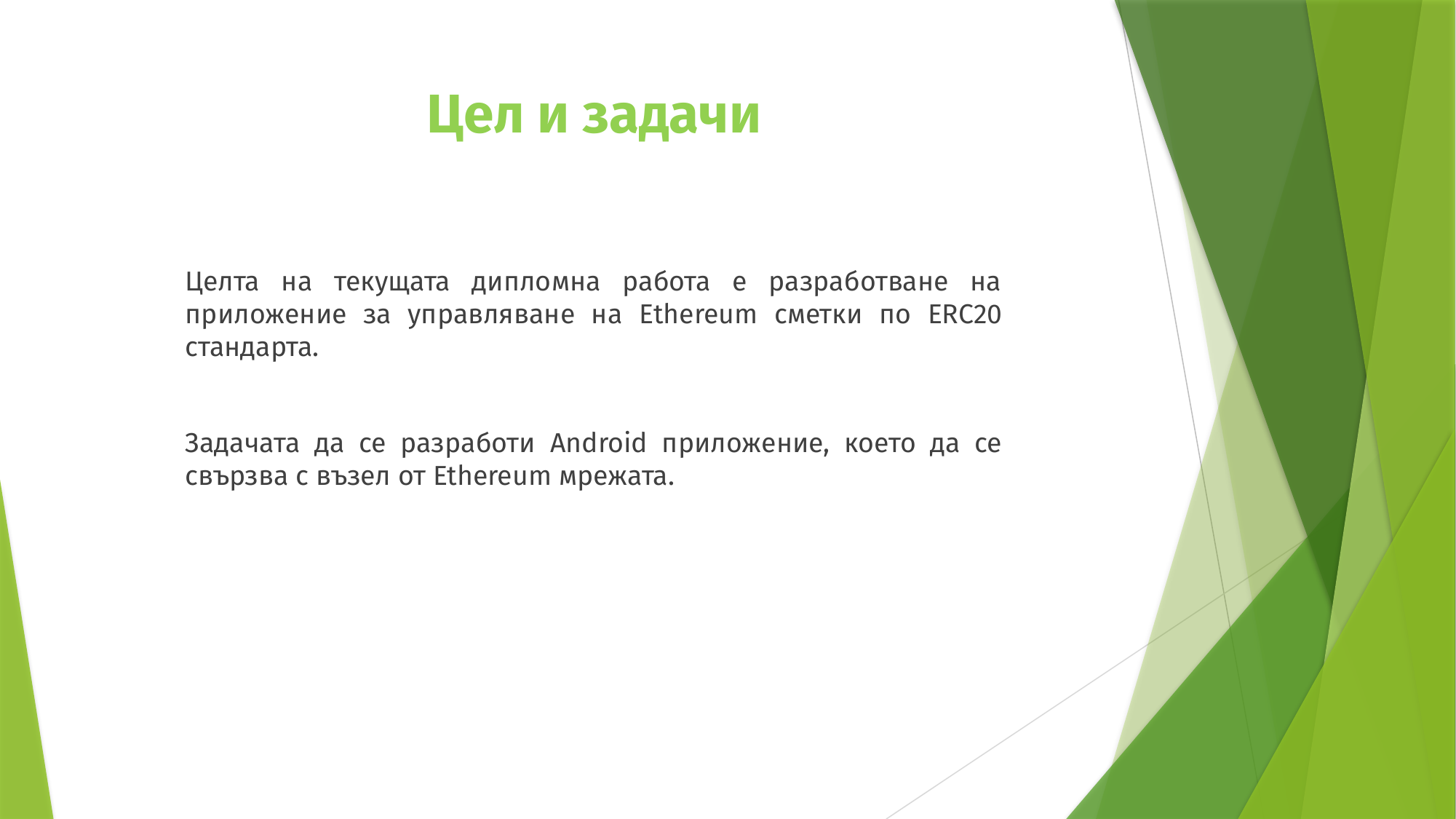

# Цел и задачи
Целта на текущата дипломна работа е разработване на приложение за управляване на Ethereum сметки по ERC20 стандарта.

Задачата да се разработи Android приложение, което да се свързва с възел от Ethereum мрежата.